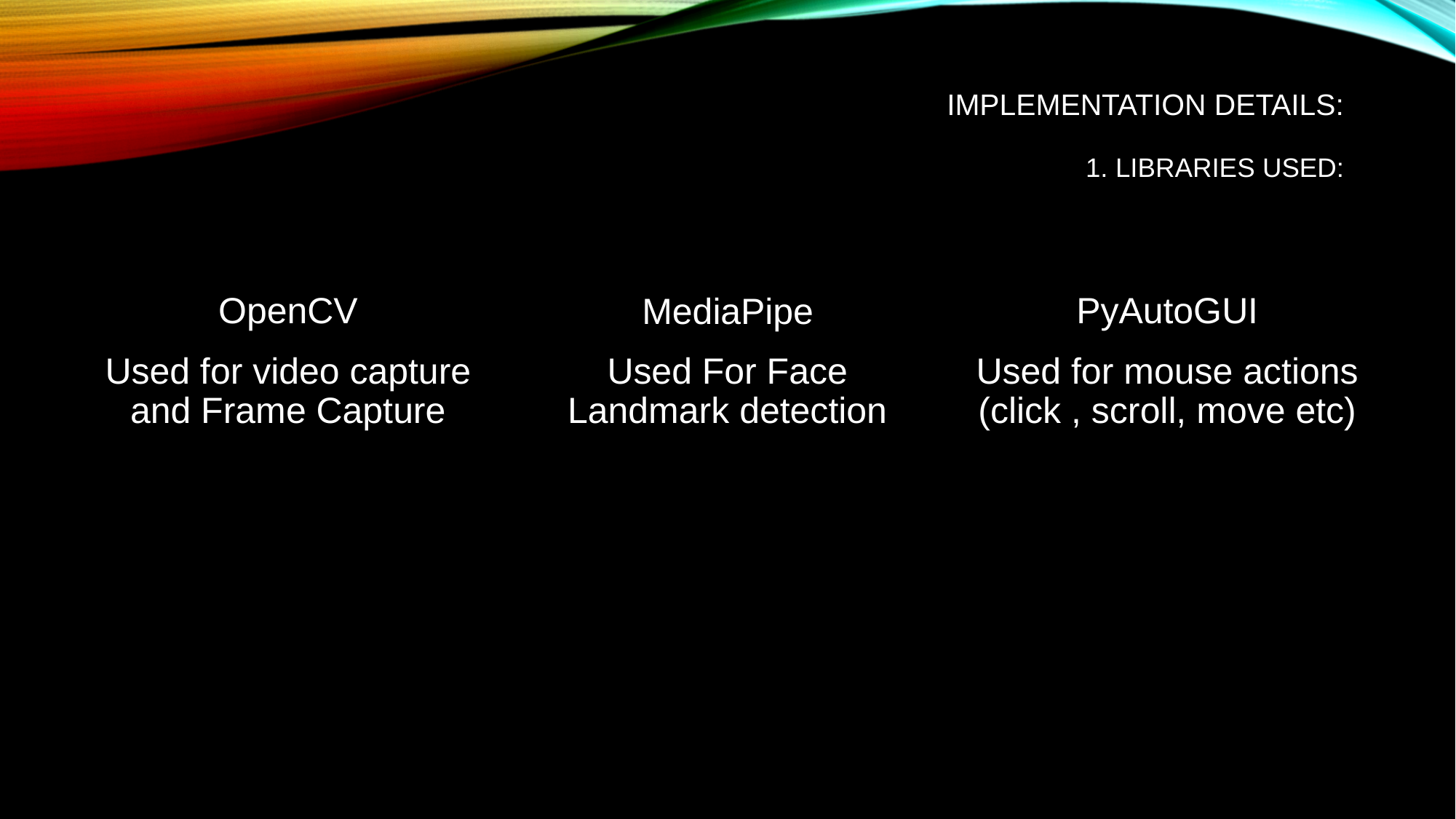

# Implementation Details: 1. Libraries used:
PyAutoGUI
MediaPipe
OpenCV
Used For Face Landmark detection
Used for video capture and Frame Capture
Used for mouse actions (click , scroll, move etc)